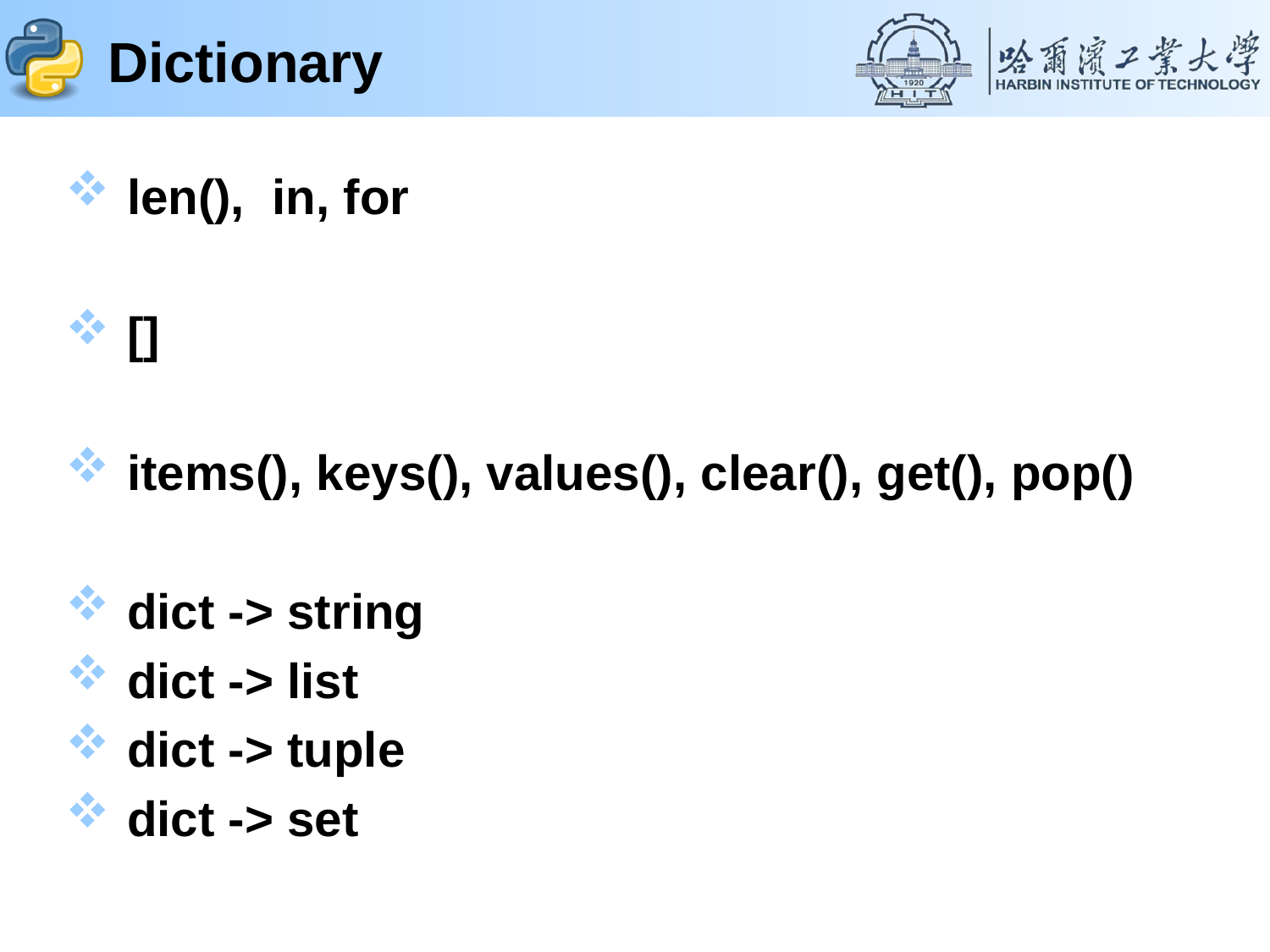

# Dictionary
 len(),  in, for

 []

 items(), keys(), values(), clear(), get(), pop()

 dict -> string
 dict -> list
 dict -> tuple
 dict -> set